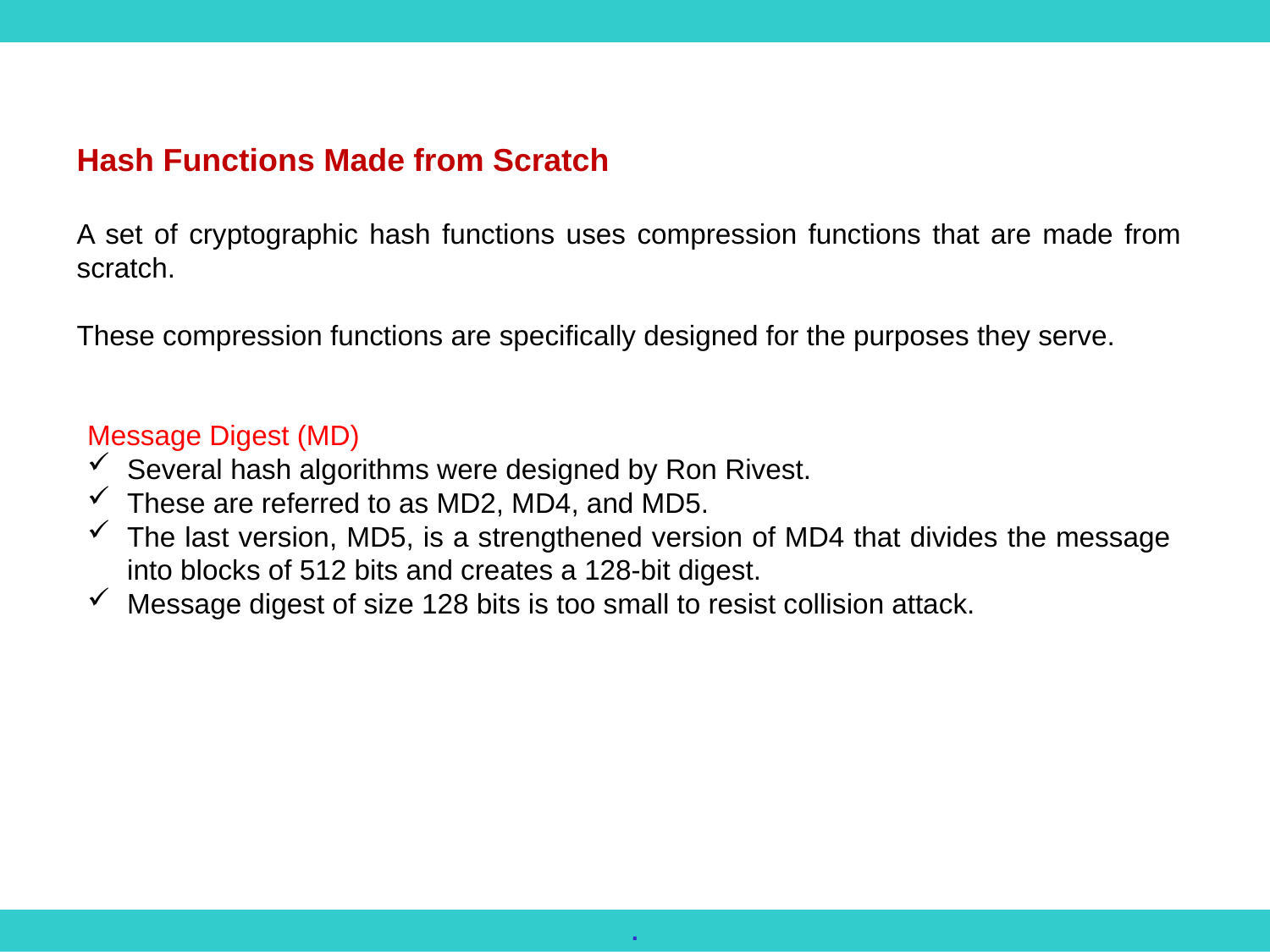

Hash Functions Made from Scratch

A set of cryptographic hash functions uses compression functions that are made from scratch.

These compression functions are specifically designed for the purposes they serve.
Message Digest (MD)
Several hash algorithms were designed by Ron Rivest.
These are referred to as MD2, MD4, and MD5.
The last version, MD5, is a strengthened version of MD4 that divides the message into blocks of 512 bits and creates a 128-bit digest.
Message digest of size 128 bits is too small to resist collision attack.
.